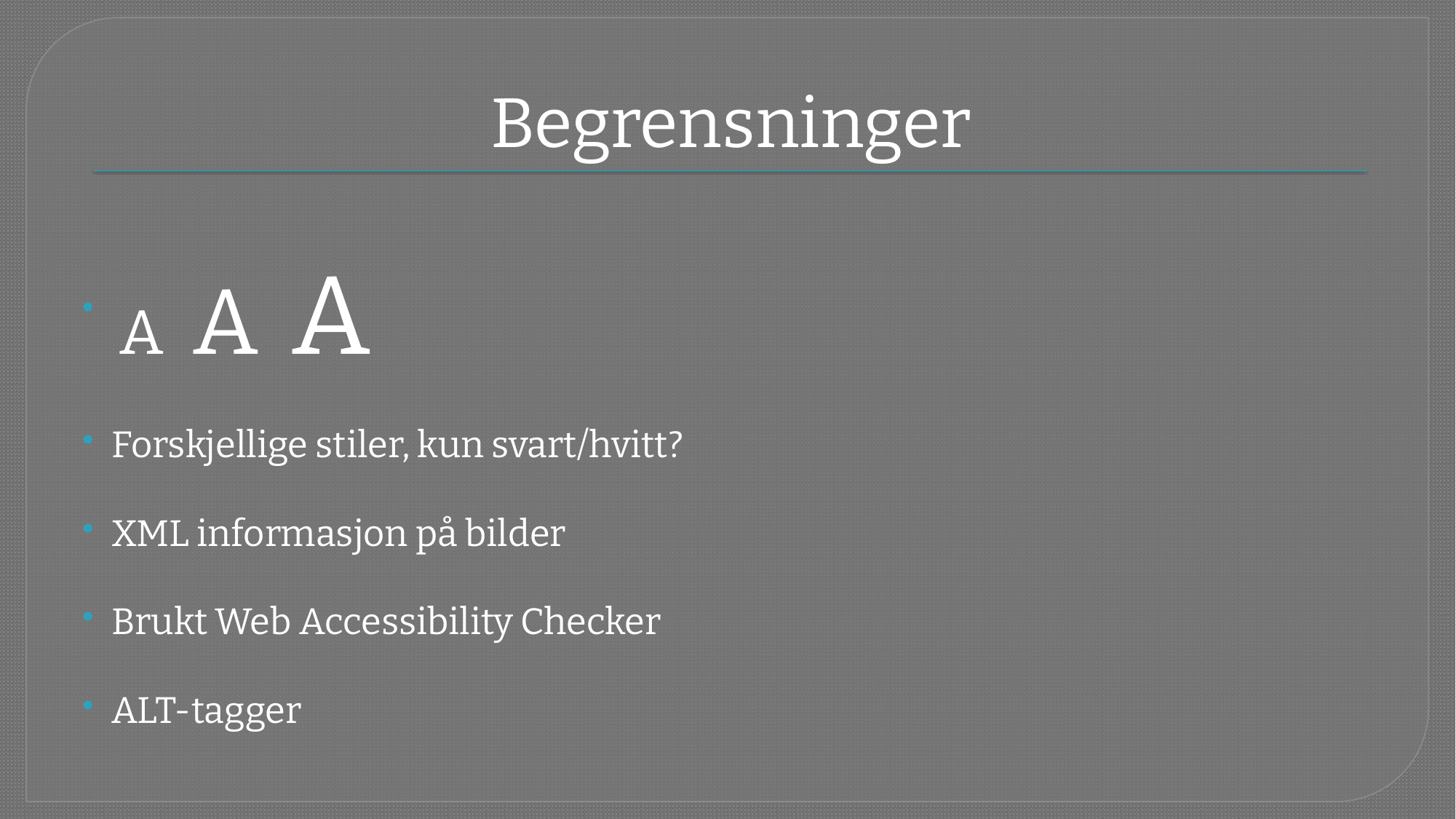

# Begrensninger
 A    A  A
Forskjellige stiler, kun svart/hvitt?
XML informasjon på bilder

Brukt Web Accessibility Checker

ALT-tagger